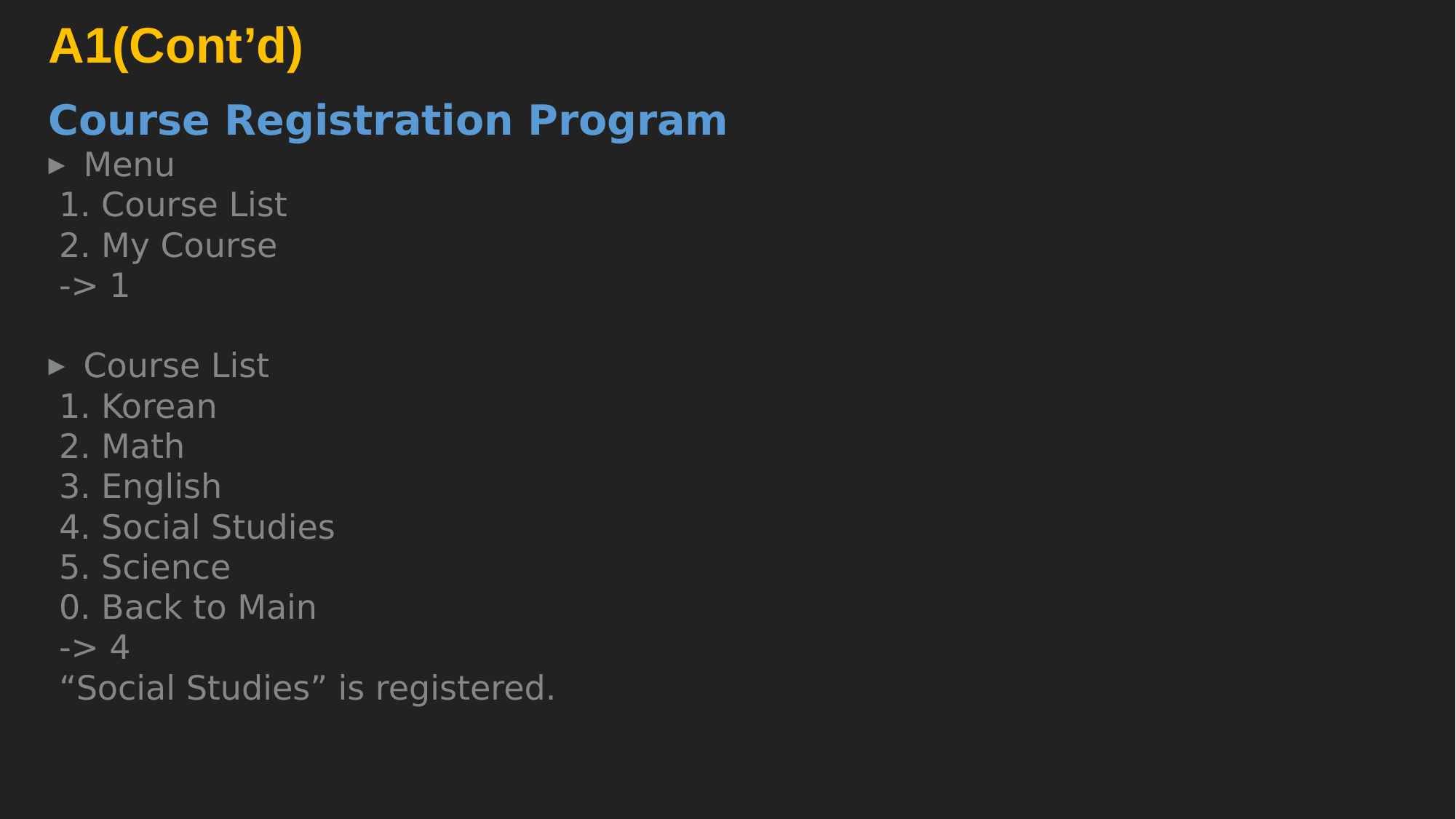

A1(Cont’d)
Course Registration Program
Menu
 1. Course List
 2. My Course
 -> 1

Course List
 1. Korean
 2. Math
 3. English
 4. Social Studies
 5. Science
 0. Back to Main
 -> 4
 “Social Studies” is registered.